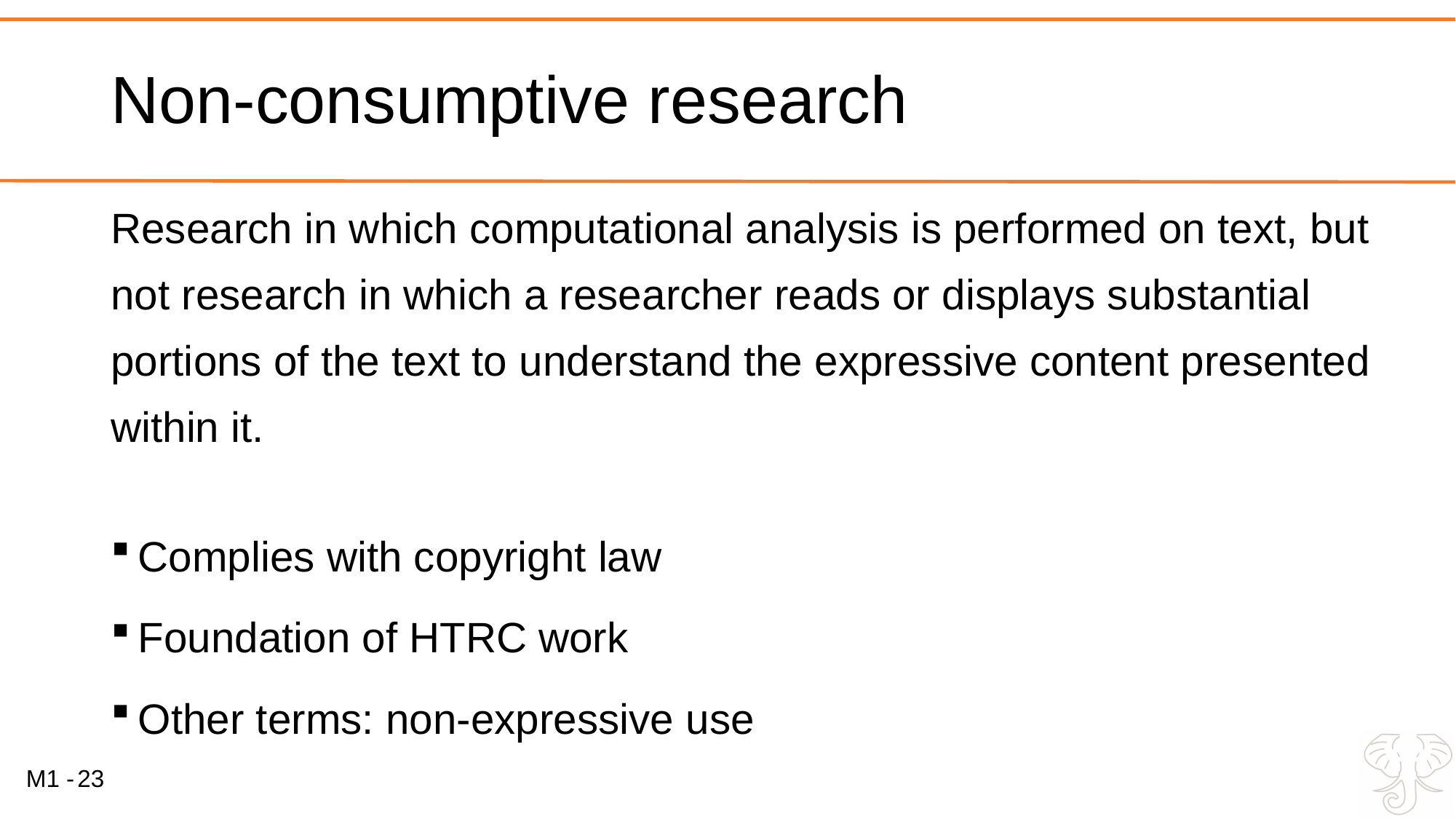

# Non-consumptive research
Research in which computational analysis is performed on text, but not research in which a researcher reads or displays substantial portions of the text to understand the expressive content presented within it.

Complies with copyright law
Foundation of HTRC work
Other terms: non-expressive use

23